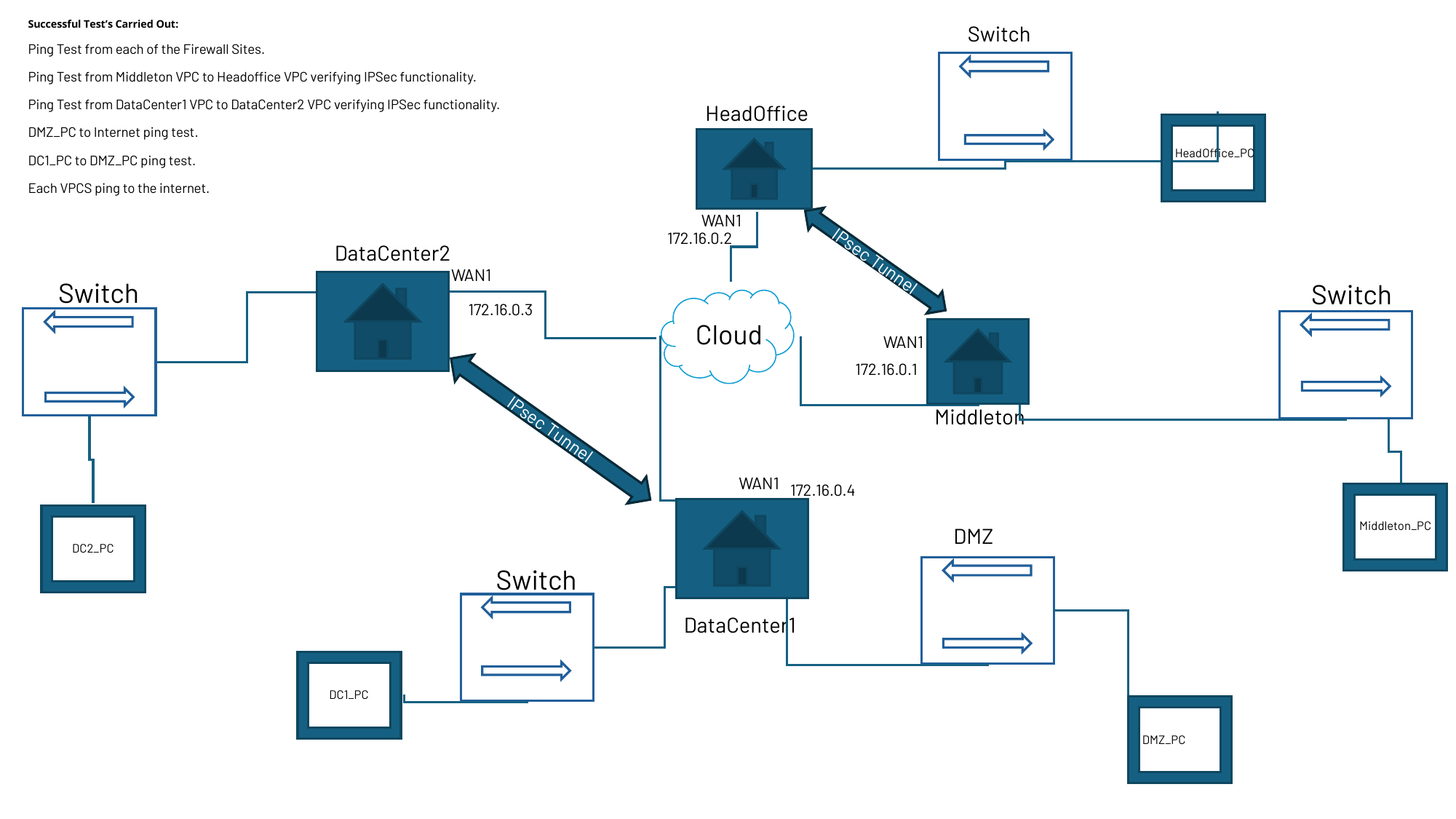

Switch
Successful Test’s Carried Out:
Ping Test from each of the Firewall Sites.
Ping Test from Middleton VPC to Headoffice VPC verifying IPSec functionality.
Ping Test from DataCenter1 VPC to DataCenter2 VPC verifying IPSec functionality.
DMZ_PC to Internet ping test.
DC1_PC to DMZ_PC ping test.
Each VPCS ping to the internet.

HeadOffice

HeadOffice_PC
WAN1
172.16.0.2
DataCenter2
IPsec Tunnel
WAN1
Switch
Switch

172.16.0.3

Cloud

WAN1
172.16.0.1

Middleton
IPsec Tunnel
WAN1
172.16.0.4

Middleton_PC
DMZ
DC2_PC

Switch

DataCenter1

DC1_PC

DMZ_PC